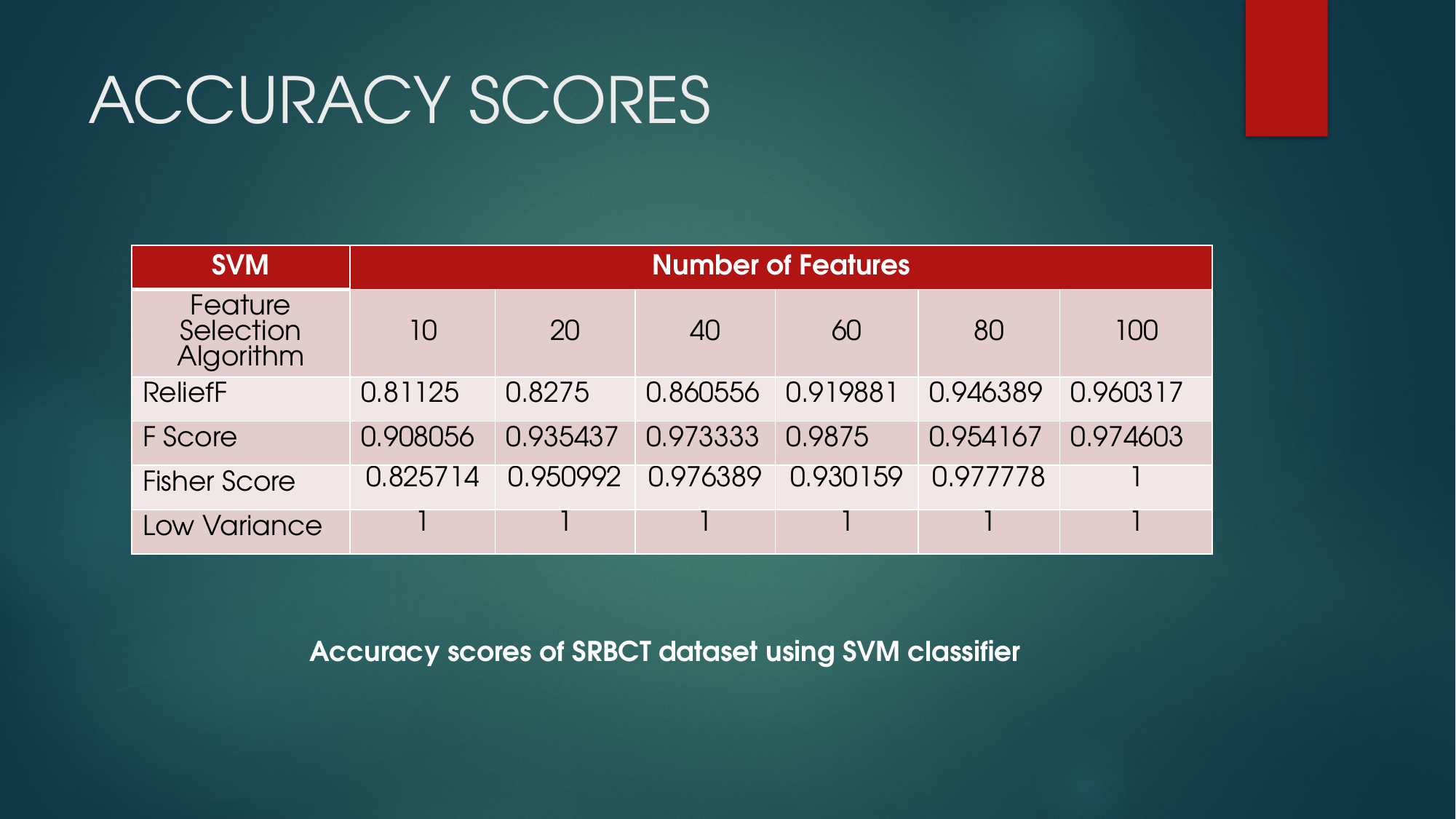

# ACCURACY SCORES
| SVM | Number of Features |  |  |  |  |  |
| --- | --- | --- | --- | --- | --- | --- |
| Feature Selection Algorithm | 10 | 20 | 40 | 60 | 80 | 100 |
| ReliefF | 0.81125 | 0.8275 | 0.860556 | 0.919881 | 0.946389 | 0.960317 |
| F Score | 0.908056 | 0.935437 | 0.973333 | 0.9875 | 0.954167 | 0.974603 |
| Fisher Score | 0.825714 | 0.950992 | 0.976389 | 0.930159 | 0.977778 | 1 |
| Low Variance | 1 | 1 | 1 | 1 | 1 | 1 |
Accuracy scores of SRBCT dataset using SVM classifier